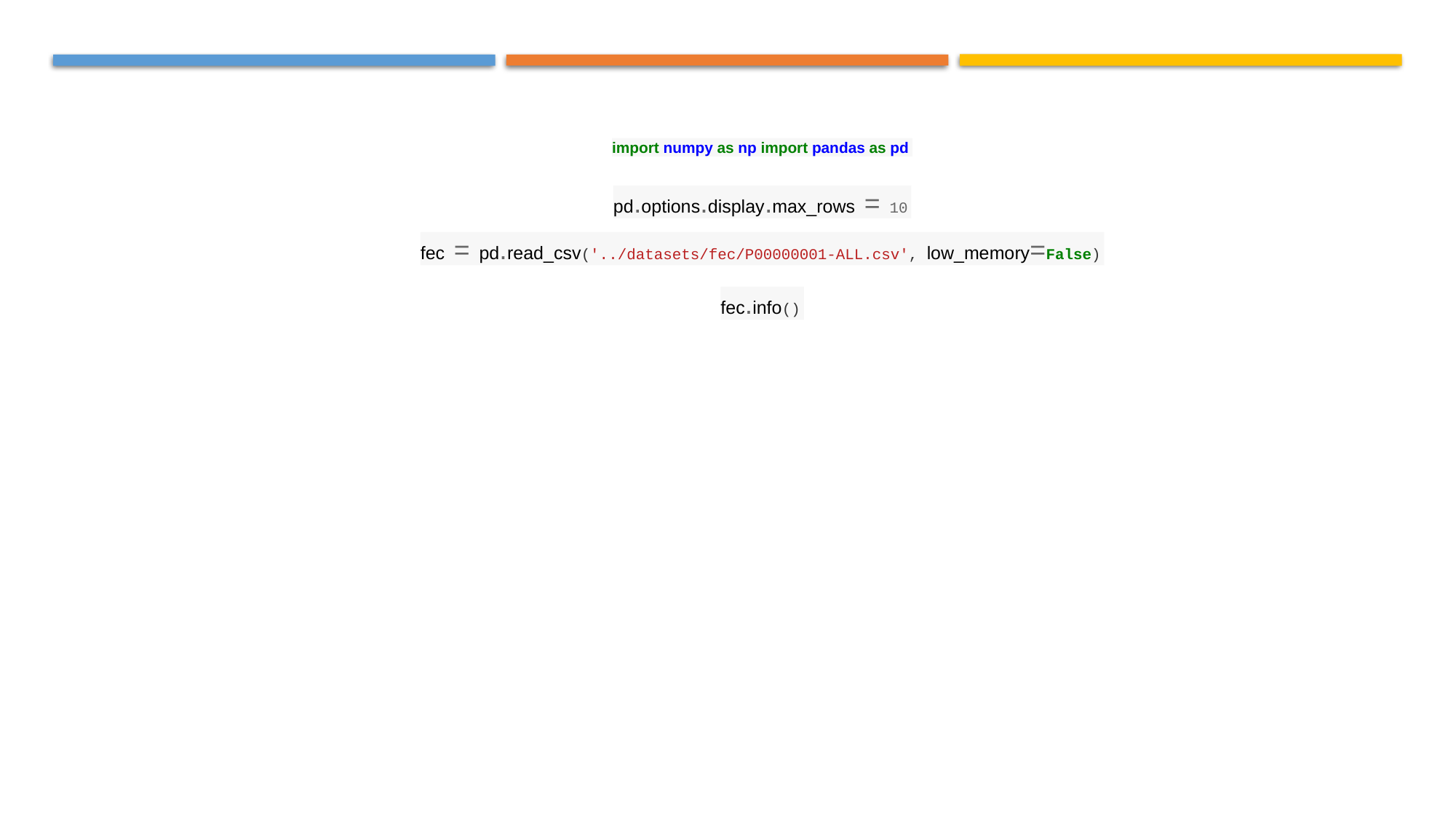

import numpy as np import pandas as pd
pd.options.display.max_rows = 10
fec = pd.read_csv('../datasets/fec/P00000001-ALL.csv', low_memory=False)
fec.info()